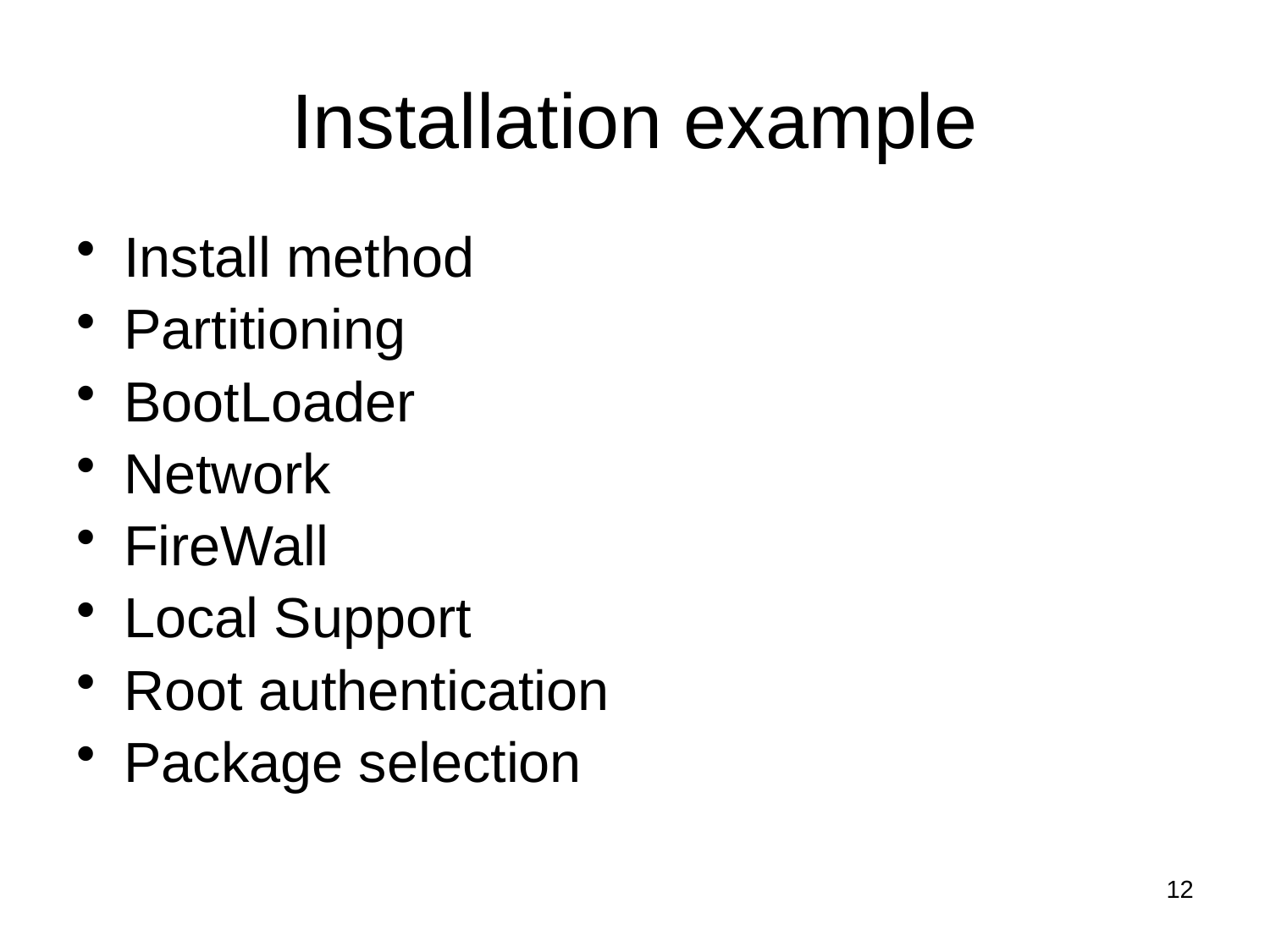

# Installation example
Install method
Partitioning
BootLoader
Network
FireWall
Local Support
Root authentication
Package selection
12